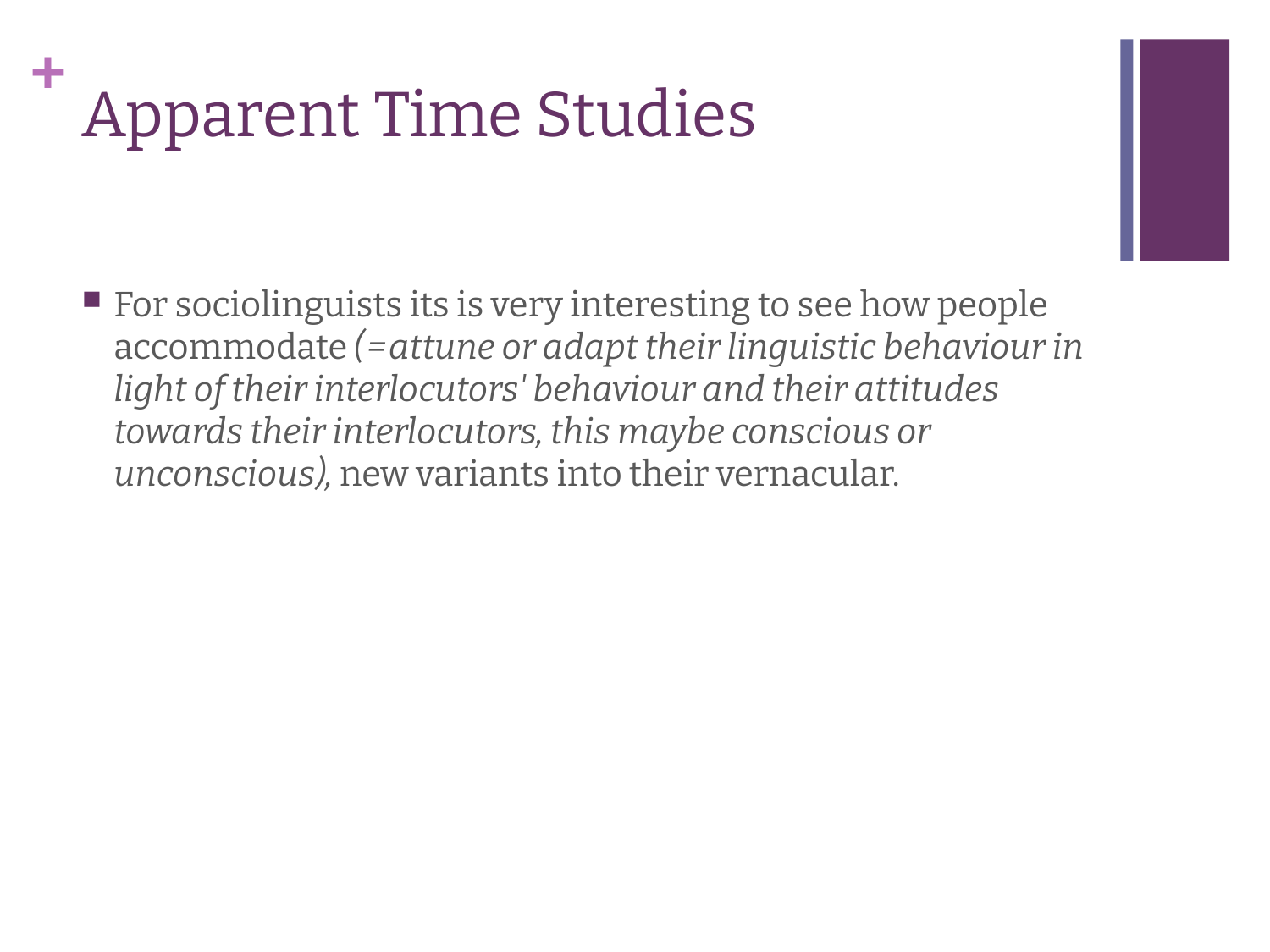

# Apparent Time Studies
For sociolinguists its is very interesting to see how people accommodate (=attune or adapt their linguistic behaviour in light of their interlocutors' behaviour and their attitudes towards their interlocutors, this maybe conscious or unconscious), new variants into their vernacular.